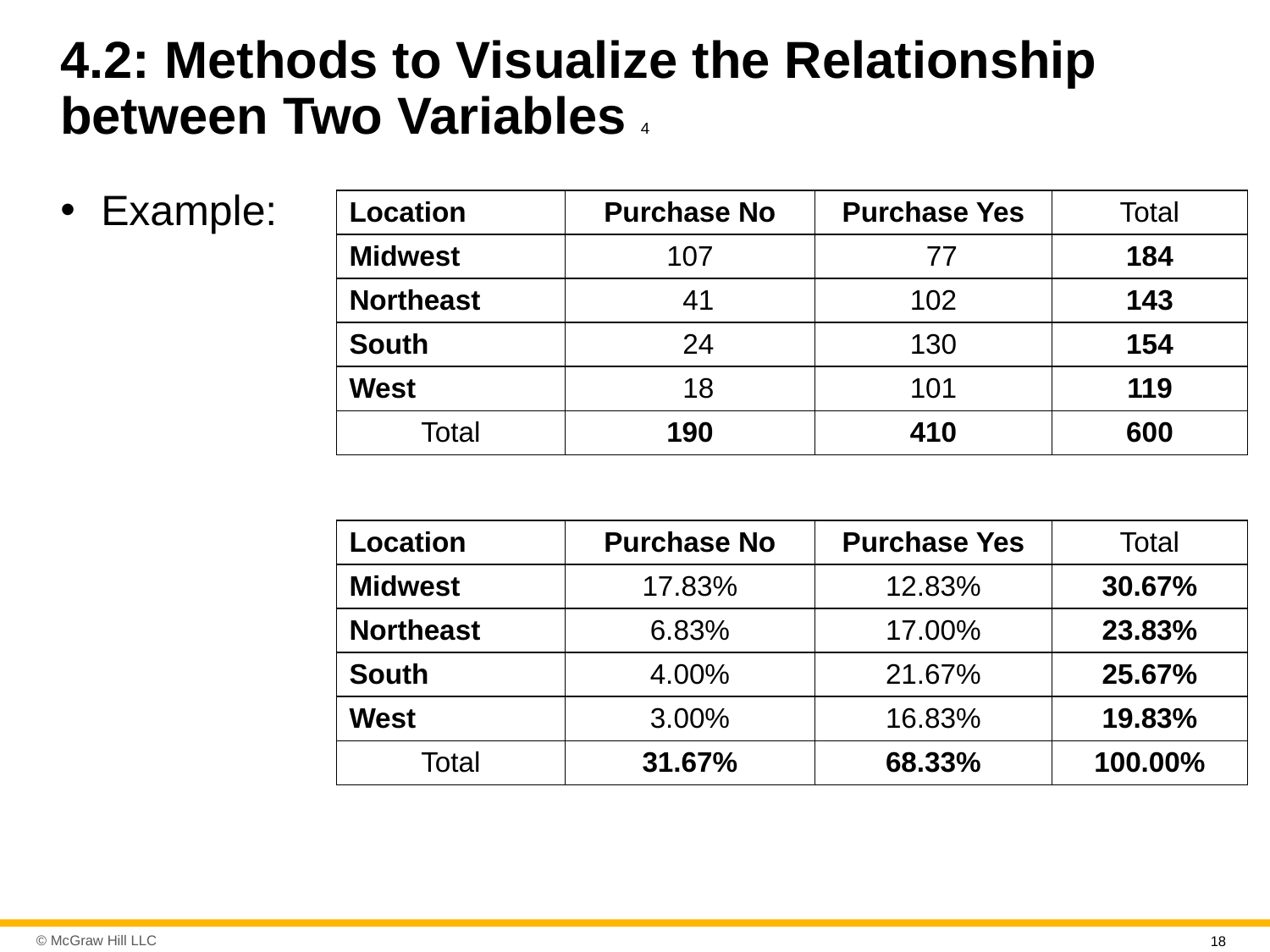

# 4.2: Methods to Visualize the Relationship between Two Variables 4
Example:
| Location | Purchase No | Purchase Yes | Total |
| --- | --- | --- | --- |
| Midwest | 107 | 77 | 184 |
| Northeast | 41 | 102 | 143 |
| South | 24 | 130 | 154 |
| West | 18 | 101 | 119 |
| Total | 190 | 410 | 600 |
| Location | Purchase No | Purchase Yes | Total |
| --- | --- | --- | --- |
| Midwest | 17.83% | 12.83% | 30.67% |
| Northeast | 6.83% | 17.00% | 23.83% |
| South | 4.00% | 21.67% | 25.67% |
| West | 3.00% | 16.83% | 19.83% |
| Total | 31.67% | 68.33% | 100.00% |
18